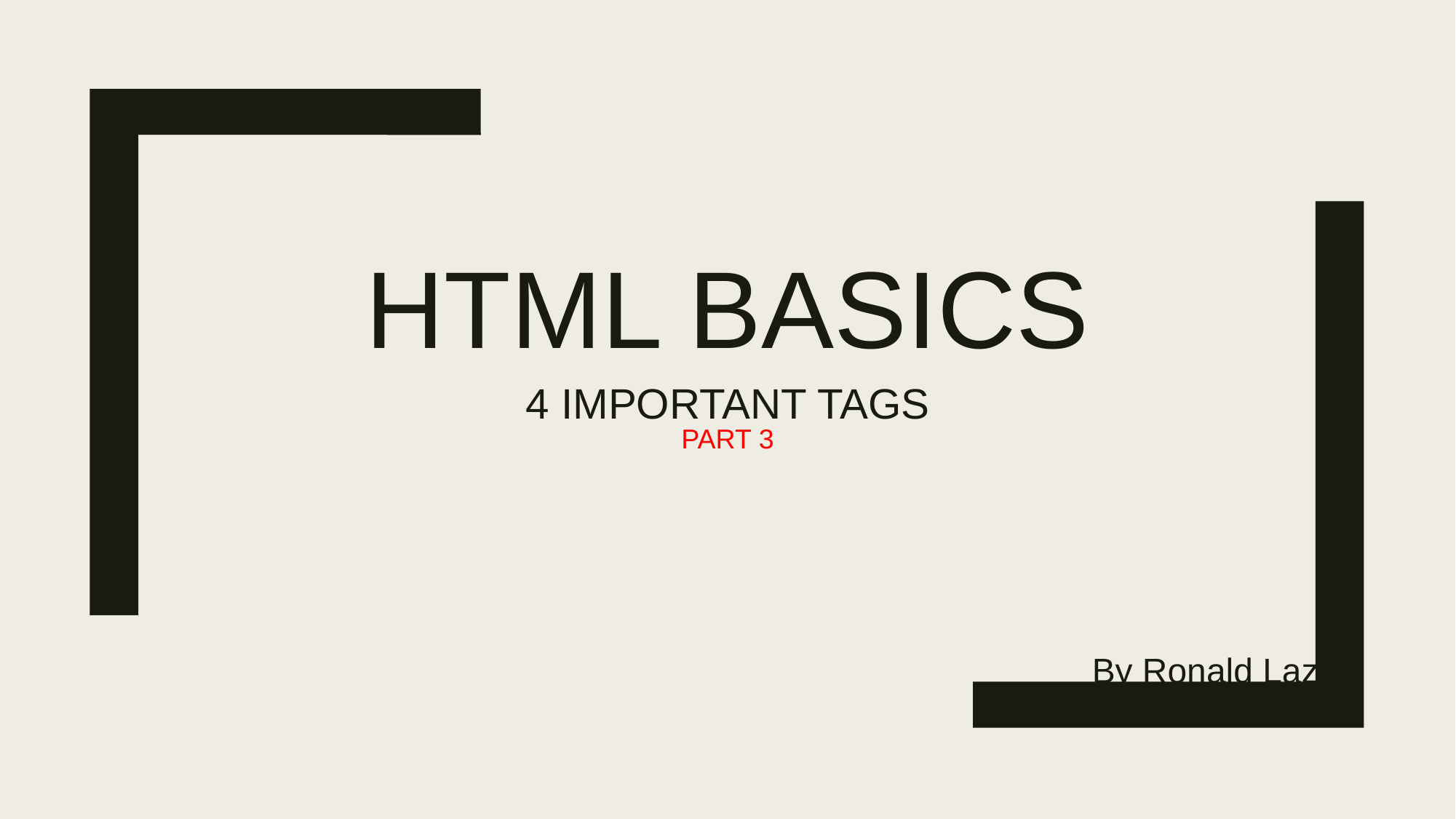

# HTML BASICS
4 Important tags
PART 3
By Ronald Laz